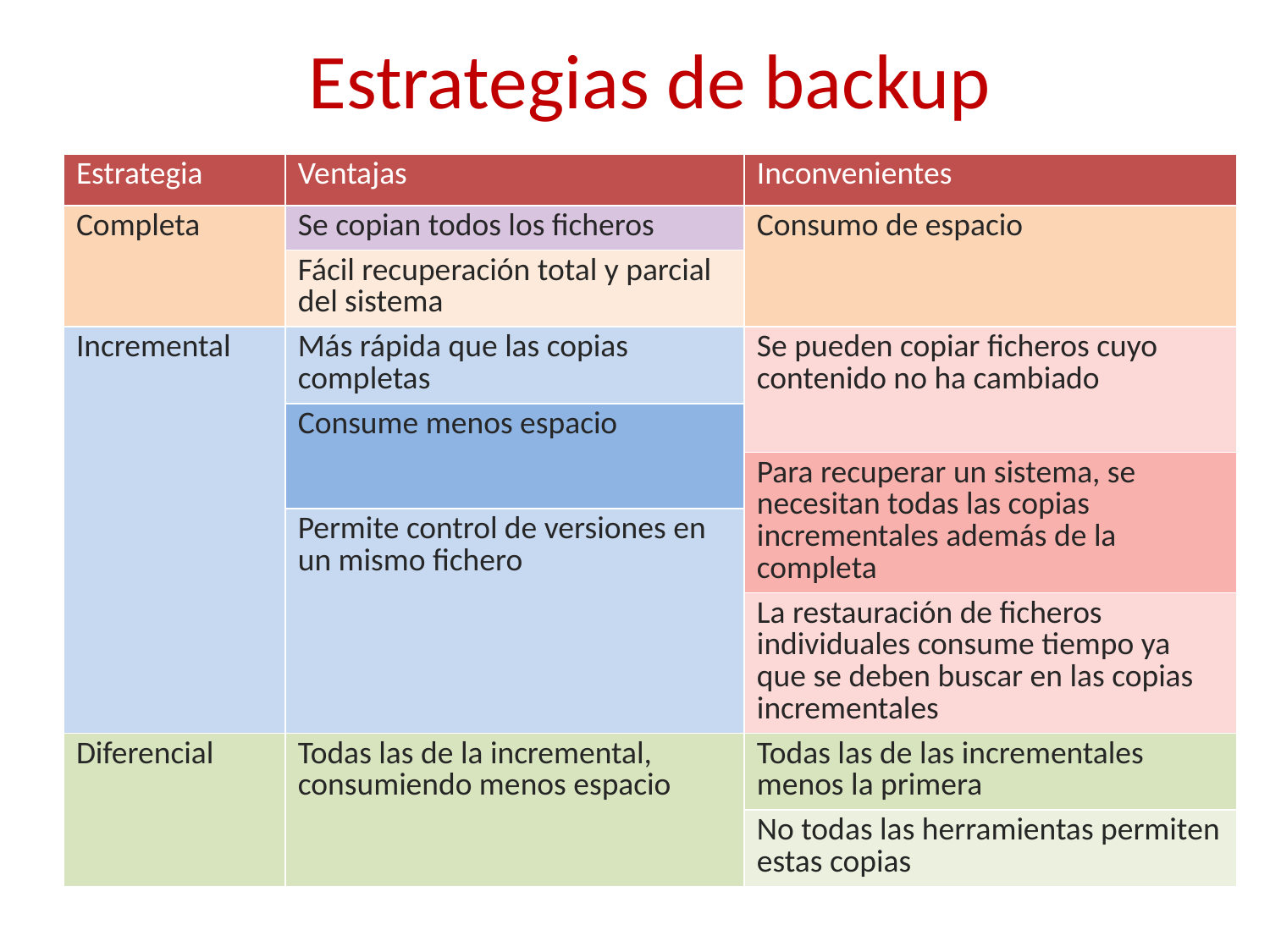

# Estrategias de backup
| Estrategia | Ventajas | Inconvenientes |
| --- | --- | --- |
| Completa | Se copian todos los ficheros | Consumo de espacio |
|  | Fácil recuperación total y parcial del sistema |  |
| Incremental | Más rápida que las copias completas | Se pueden copiar ficheros cuyo contenido no ha cambiado |
|  | Consume menos espacio |  |
|  |  | Para recuperar un sistema, se necesitan todas las copias incrementales además de la completa |
|  | Permite control de versiones en un mismo fichero |  |
|  |  | La restauración de ficheros individuales consume tiempo ya que se deben buscar en las copias incrementales |
| Diferencial | Todas las de la incremental, consumiendo menos espacio | Todas las de las incrementales menos la primera |
|  |  | No todas las herramientas permiten estas copias |